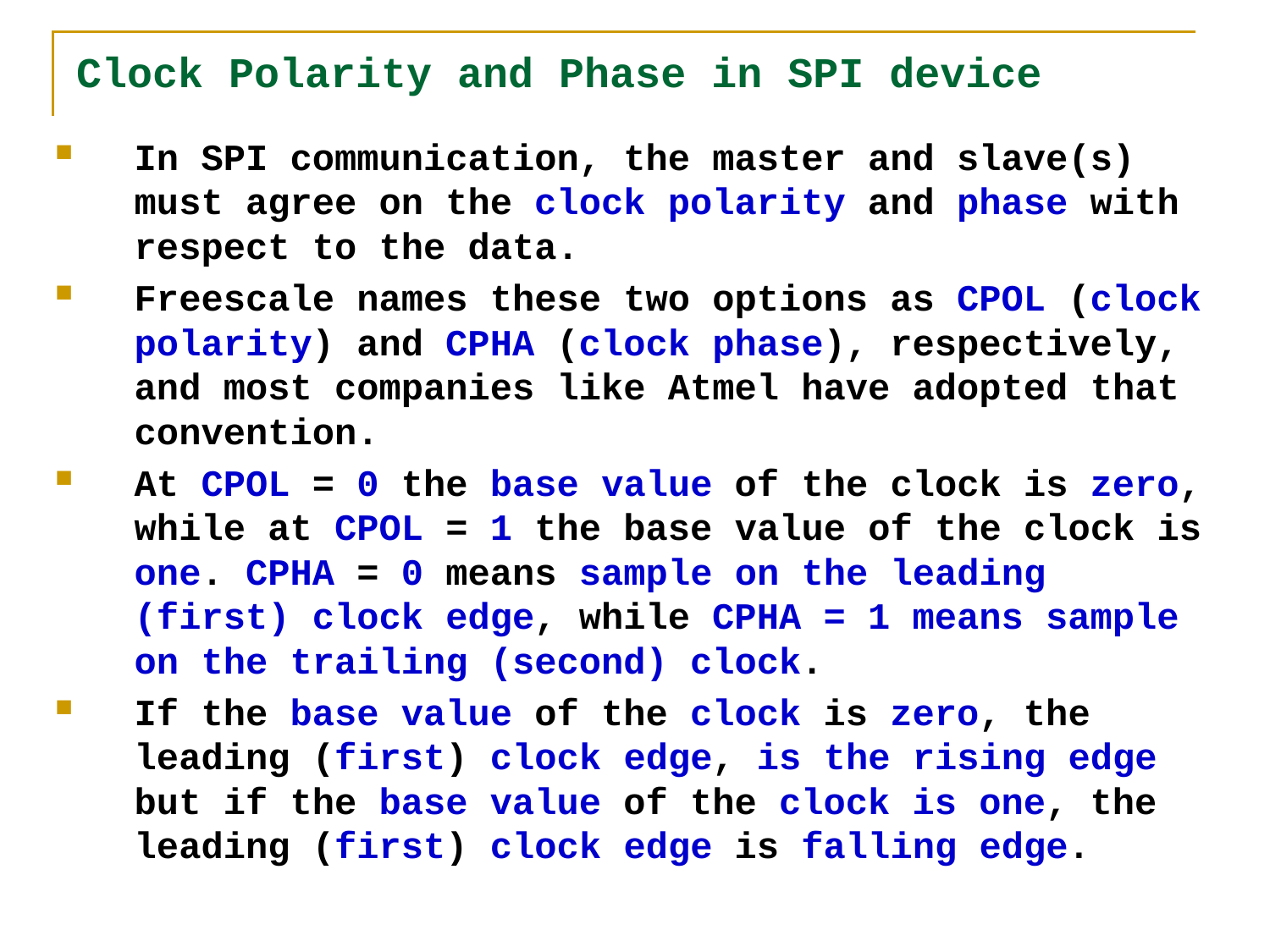

# Clock Polarity and Phase in SPI device
In SPI communication, the master and slave(s) must agree on the clock polarity and phase with respect to the data.
Freescale names these two options as CPOL (clock polarity) and CPHA (clock phase), respectively, and most companies like Atmel have adopted that convention.
At CPOL = 0 the base value of the clock is zero, while at CPOL = 1 the base value of the clock is one. CPHA = 0 means sample on the leading (first) clock edge, while CPHA = 1 means sample on the trailing (second) clock.
If the base value of the clock is zero, the leading (first) clock edge, is the rising edge but if the base value of the clock is one, the leading (first) clock edge is falling edge.